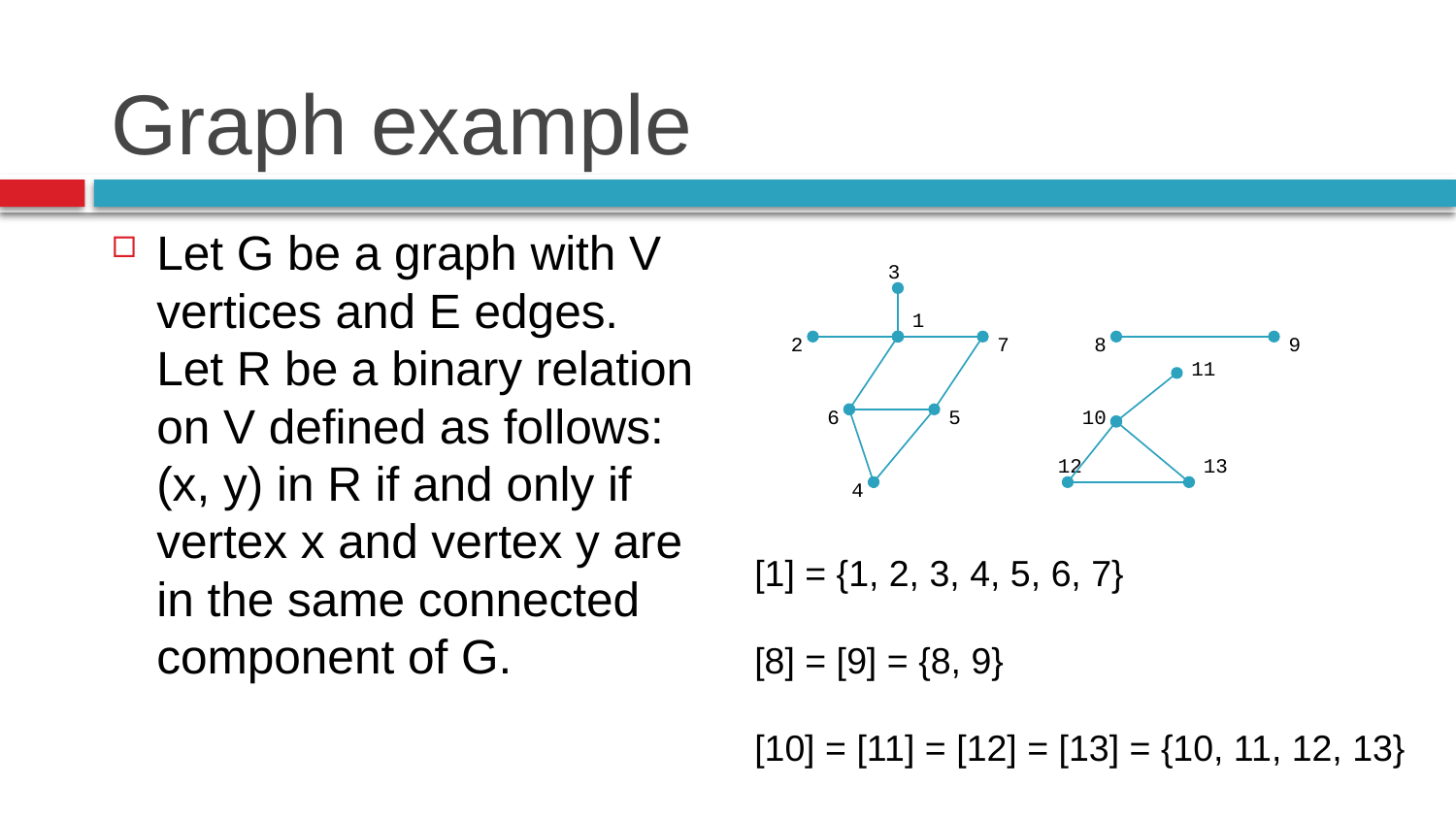

# Graph example
Let G be a graph with V vertices and E edges.  Let R be a binary relation on V defined as follows:   (x, y) in R if and only if vertex x and vertex y are in the same connected component of G.
           3

             1
   2                7       8               9
                                    11

      6         5          10

                         12          13
        4

[1] = {1, 2, 3, 4, 5, 6, 7}
[8] = [9] = {8, 9}
[10] = [11] = [12] = [13] = {10, 11, 12, 13}